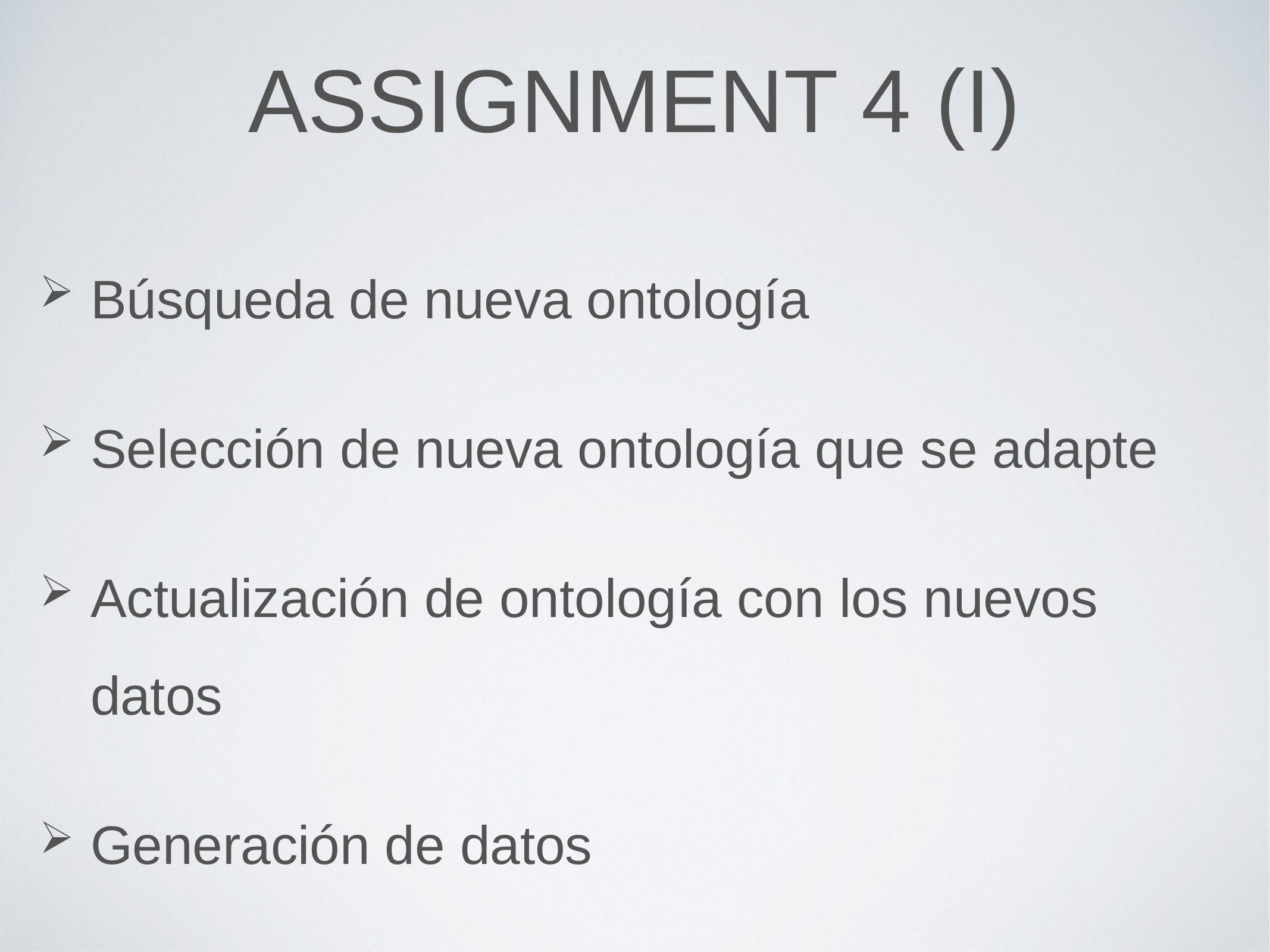

# Assignment 4 (I)
Búsqueda de nueva ontología
Selección de nueva ontología que se adapte
Actualización de ontología con los nuevos datos
Generación de datos